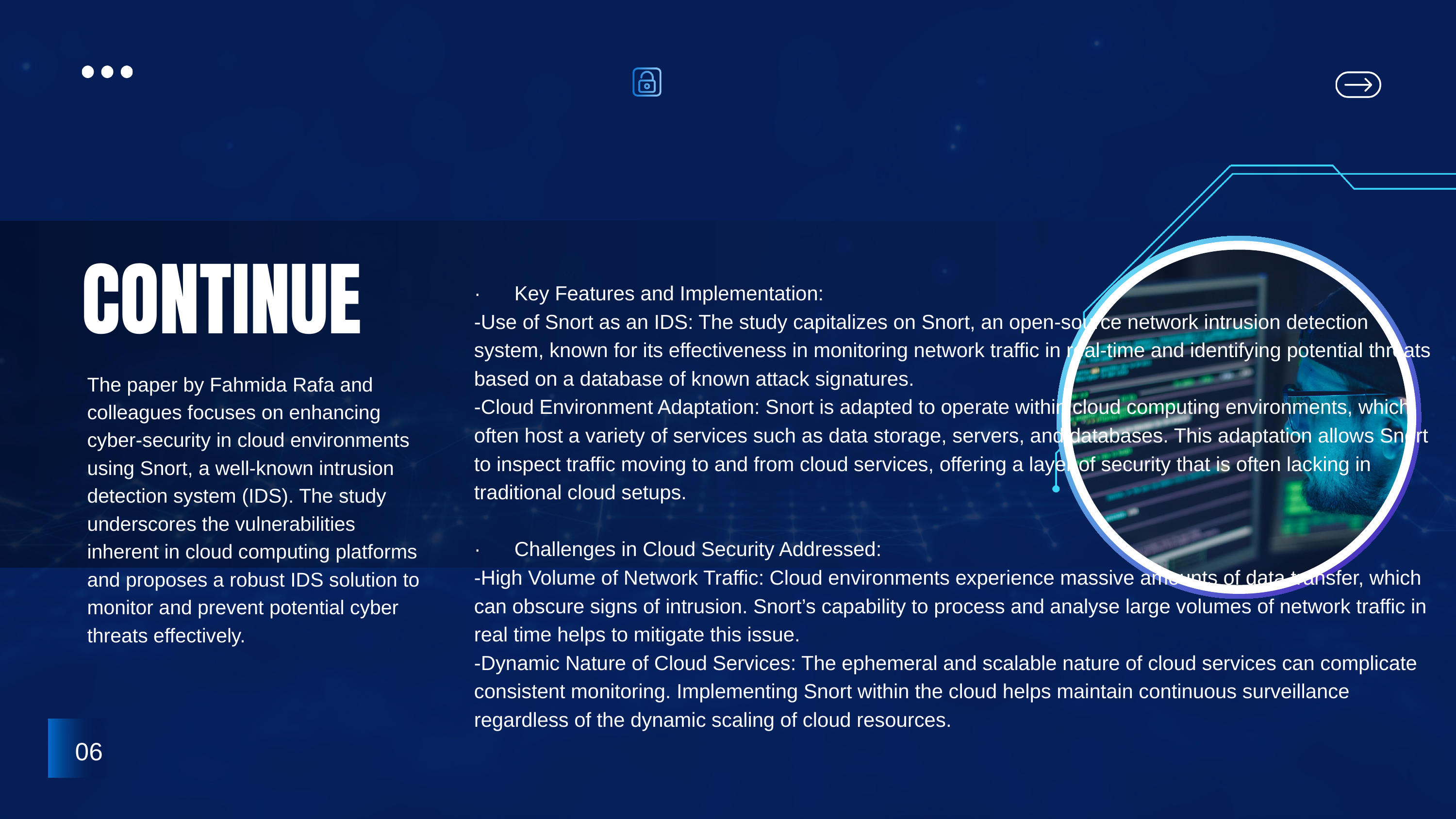

CONTINUE
·      Key Features and Implementation:
-Use of Snort as an IDS: The study capitalizes on Snort, an open-source network intrusion detection system, known for its effectiveness in monitoring network traffic in real-time and identifying potential threats based on a database of known attack signatures.
-Cloud Environment Adaptation: Snort is adapted to operate within cloud computing environments, which often host a variety of services such as data storage, servers, and databases. This adaptation allows Snort to inspect traffic moving to and from cloud services, offering a layer of security that is often lacking in traditional cloud setups.

·      Challenges in Cloud Security Addressed:
-High Volume of Network Traffic: Cloud environments experience massive amounts of data transfer, which can obscure signs of intrusion. Snort’s capability to process and analyse large volumes of network traffic in real time helps to mitigate this issue.
-Dynamic Nature of Cloud Services: The ephemeral and scalable nature of cloud services can complicate consistent monitoring. Implementing Snort within the cloud helps maintain continuous surveillance regardless of the dynamic scaling of cloud resources.

The paper by Fahmida Rafa and colleagues focuses on enhancing cyber-security in cloud environments using Snort, a well-known intrusion detection system (IDS). The study underscores the vulnerabilities inherent in cloud computing platforms and proposes a robust IDS solution to monitor and prevent potential cyber threats effectively.

06